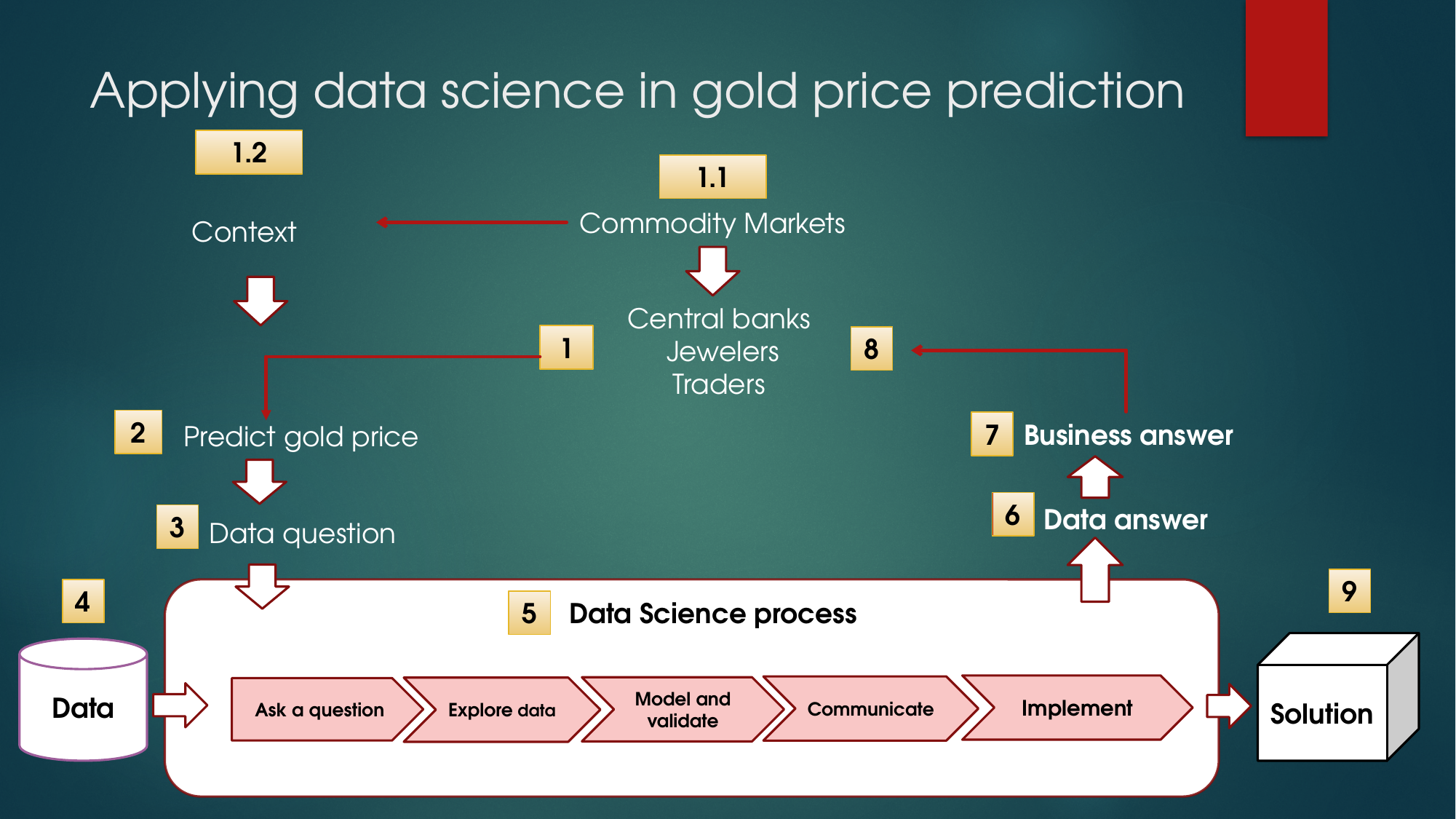

# Applying data science in gold price prediction
1.2

1.1
Commodity Markets
Context

Central banks
Jewelers
Traders
1
8
2
7
Business answer
Predict gold price

6
Data answer
3
Data question

9
4

5
Data Science process
Solution
Data
Implement
Communicate
Model and validate
Explore data
Ask a question